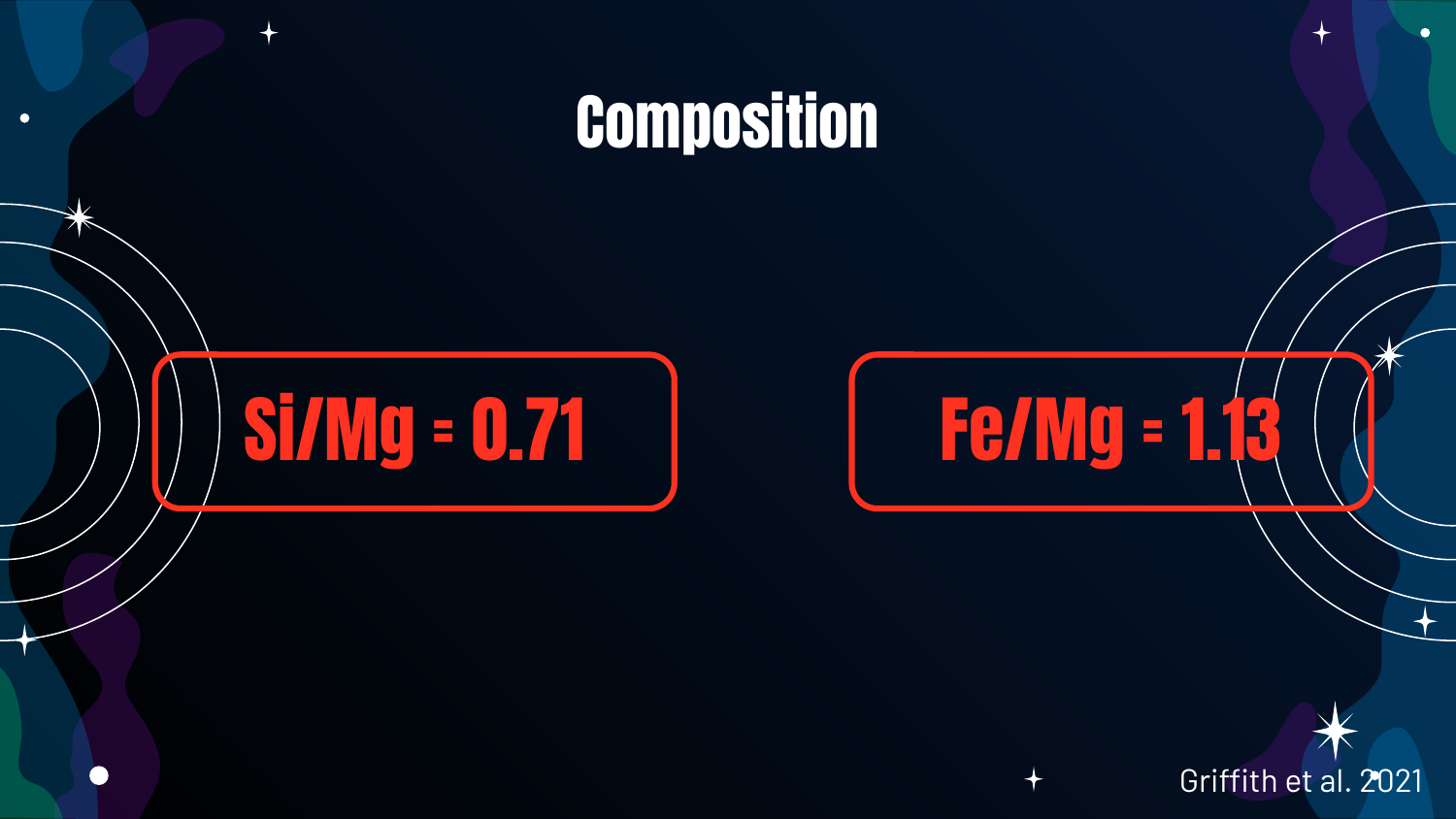

# Composition

Si/Mg = 0.71
Fe/Mg = 1.13
Griffith et al. 2021